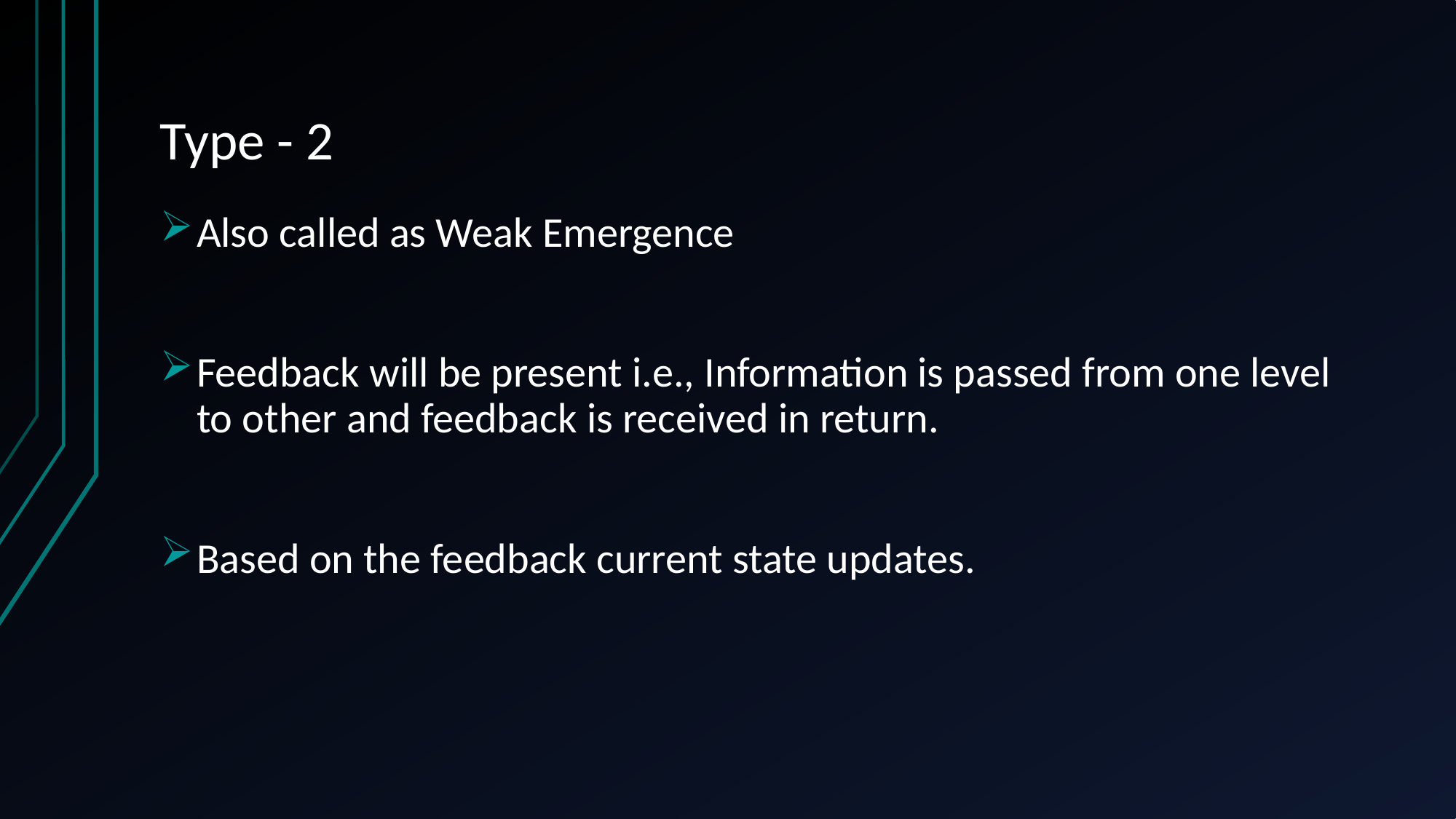

# Type - 2
Also called as Weak Emergence

Feedback will be present i.e., Information is passed from one level to other and feedback is received in return.

Based on the feedback current state updates.